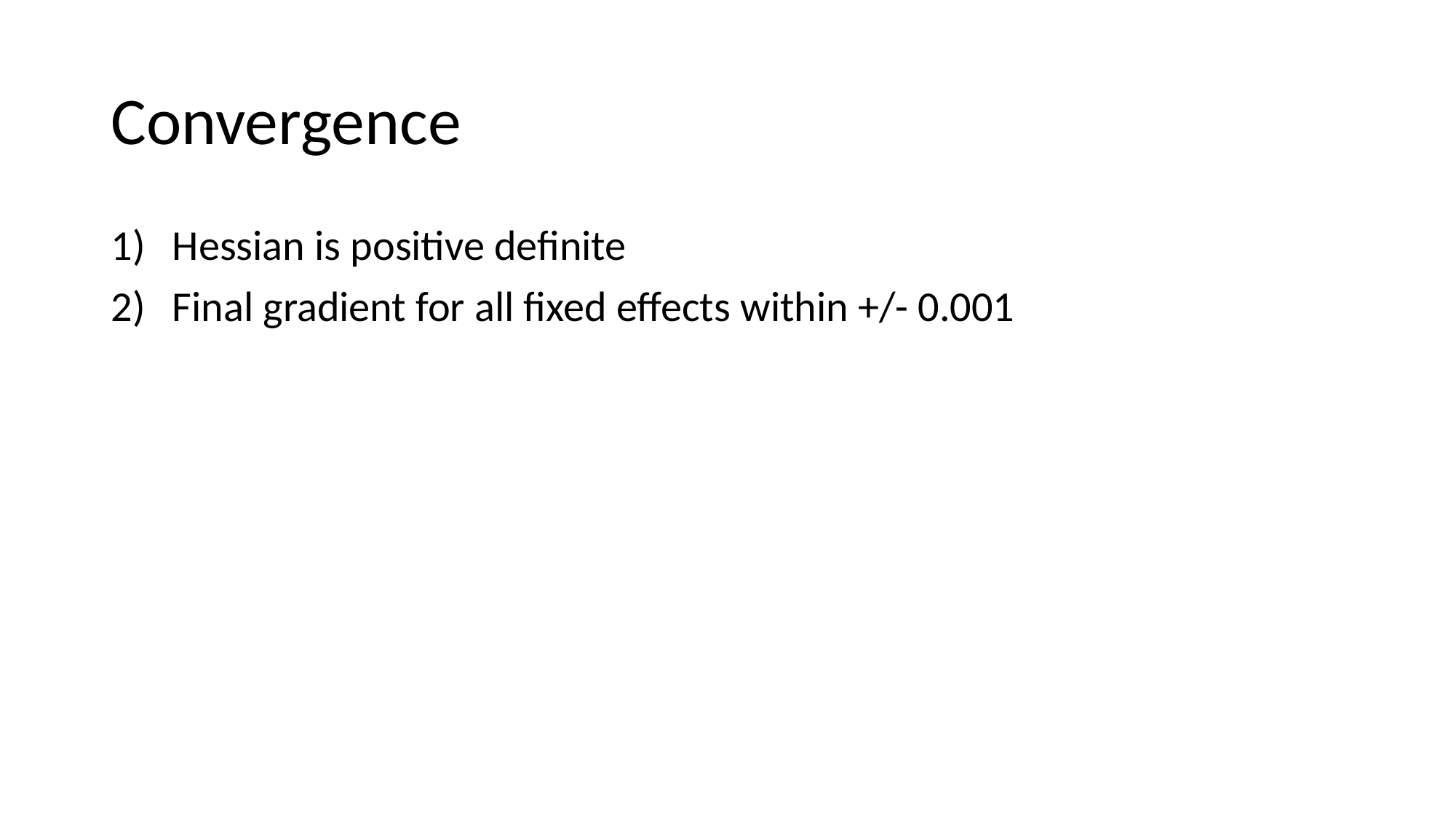

# Convergence
Hessian is positive definite
Final gradient for all fixed effects within +/- 0.001